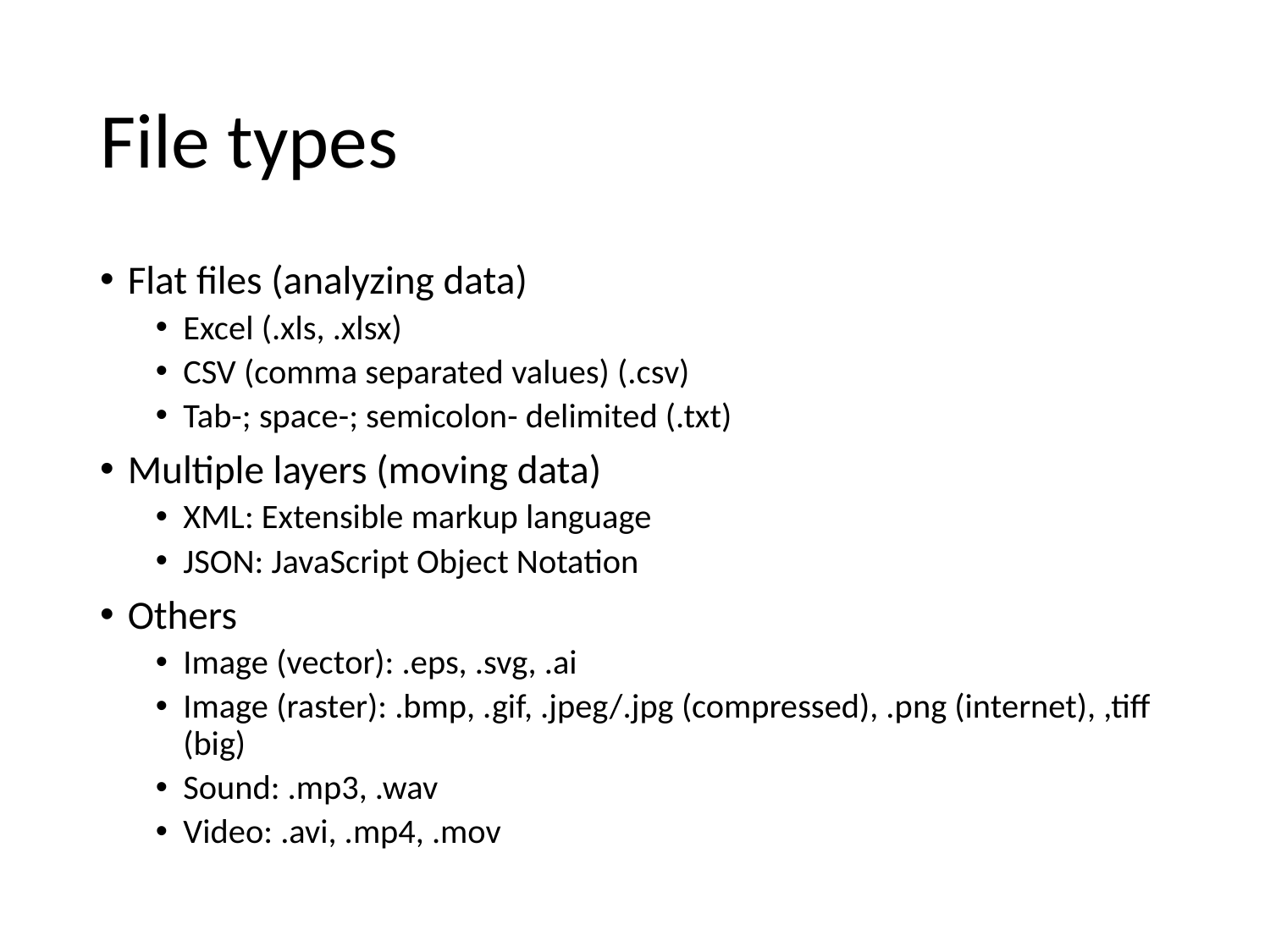

# File types
Flat files (analyzing data)
Excel (.xls, .xlsx)
CSV (comma separated values) (.csv)
Tab-; space-; semicolon- delimited (.txt)
Multiple layers (moving data)
XML: Extensible markup language
JSON: JavaScript Object Notation
Others
Image (vector): .eps, .svg, .ai
Image (raster): .bmp, .gif, .jpeg/.jpg (compressed), .png (internet), ,tiff (big)
Sound: .mp3, .wav
Video: .avi, .mp4, .mov